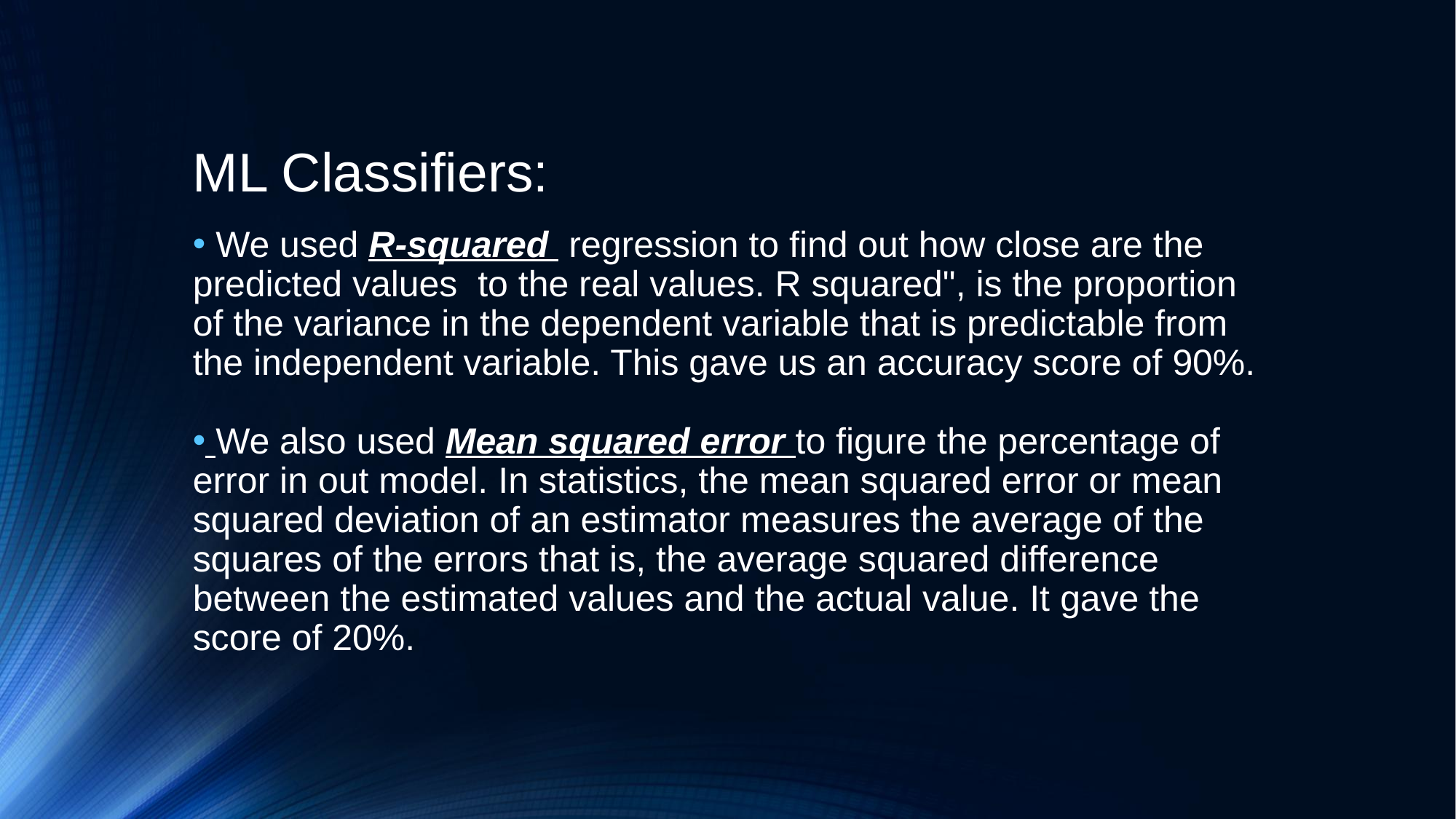

# ML Classifiers:
 We used R-squared  regression to find out how close are the predicted values  to the real values. R squared", is the proportion of the variance in the dependent variable that is predictable from the independent variable. This gave us an accuracy score of 90%.

 We also used Mean squared error to figure the percentage of error in out model. In statistics, the mean squared error or mean squared deviation of an estimator measures the average of the squares of the errors that is, the average squared difference between the estimated values and the actual value. It gave the score of 20%.